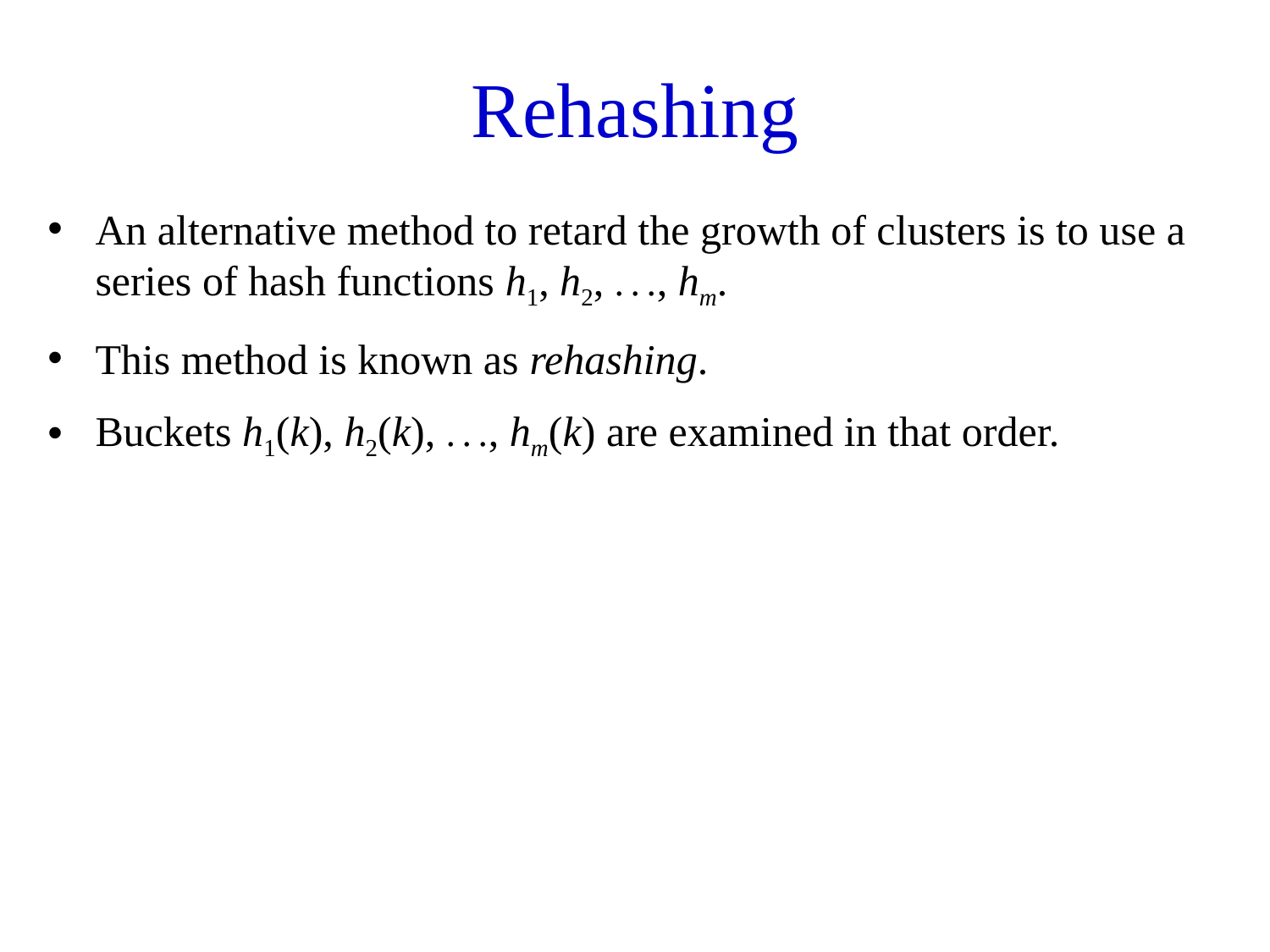

# Rehashing
An alternative method to retard the growth of clusters is to use a series of hash functions h1, h2, ..., hm.
This method is known as rehashing.
Buckets h1(k), h2(k), ..., hm(k) are examined in that order.